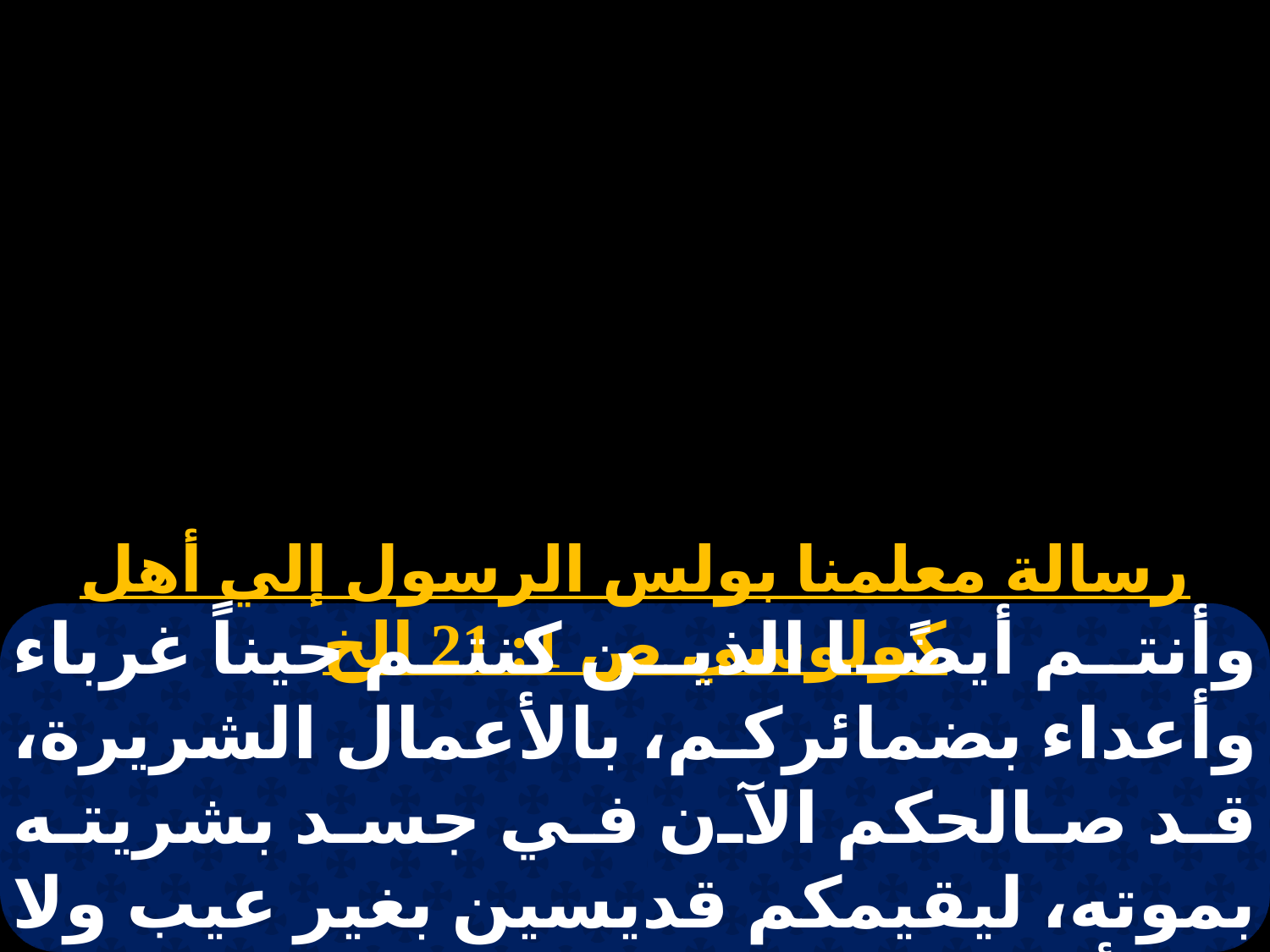

# قداس يوم الثلاثاء من صوم نينوى

رسالة معلمنا بولس الرسول إلي أهل كولوسي ص 1: 21 الخ
وأنتم أيضًا الذين كنتم حيناً غرباء وأعداء بضمائركم، بالأعمال الشريرة، قد صالحكم الآن في جسد بشريته بموته، ليقيمكم قديسين بغير عيب ولا لوم أمامه، إن تبتم على الإيمان، متأسسين وراسخين غير متزعزعين